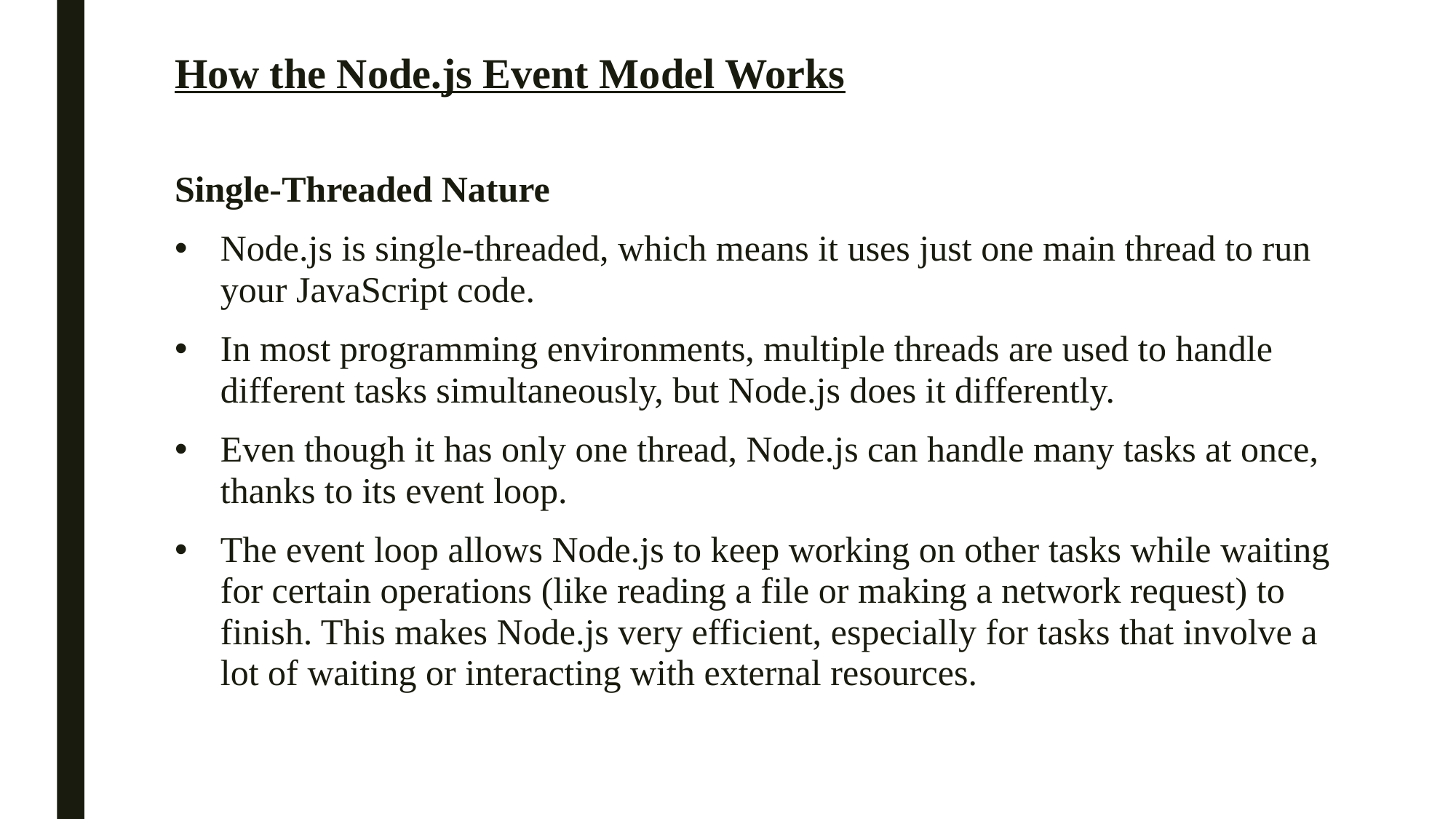

# How the Node.js Event Model Works
Single-Threaded Nature
Node.js is single-threaded, which means it uses just one main thread to run your JavaScript code.
In most programming environments, multiple threads are used to handle different tasks simultaneously, but Node.js does it differently.
Even though it has only one thread, Node.js can handle many tasks at once, thanks to its event loop.
The event loop allows Node.js to keep working on other tasks while waiting for certain operations (like reading a file or making a network request) to finish. This makes Node.js very efficient, especially for tasks that involve a lot of waiting or interacting with external resources.